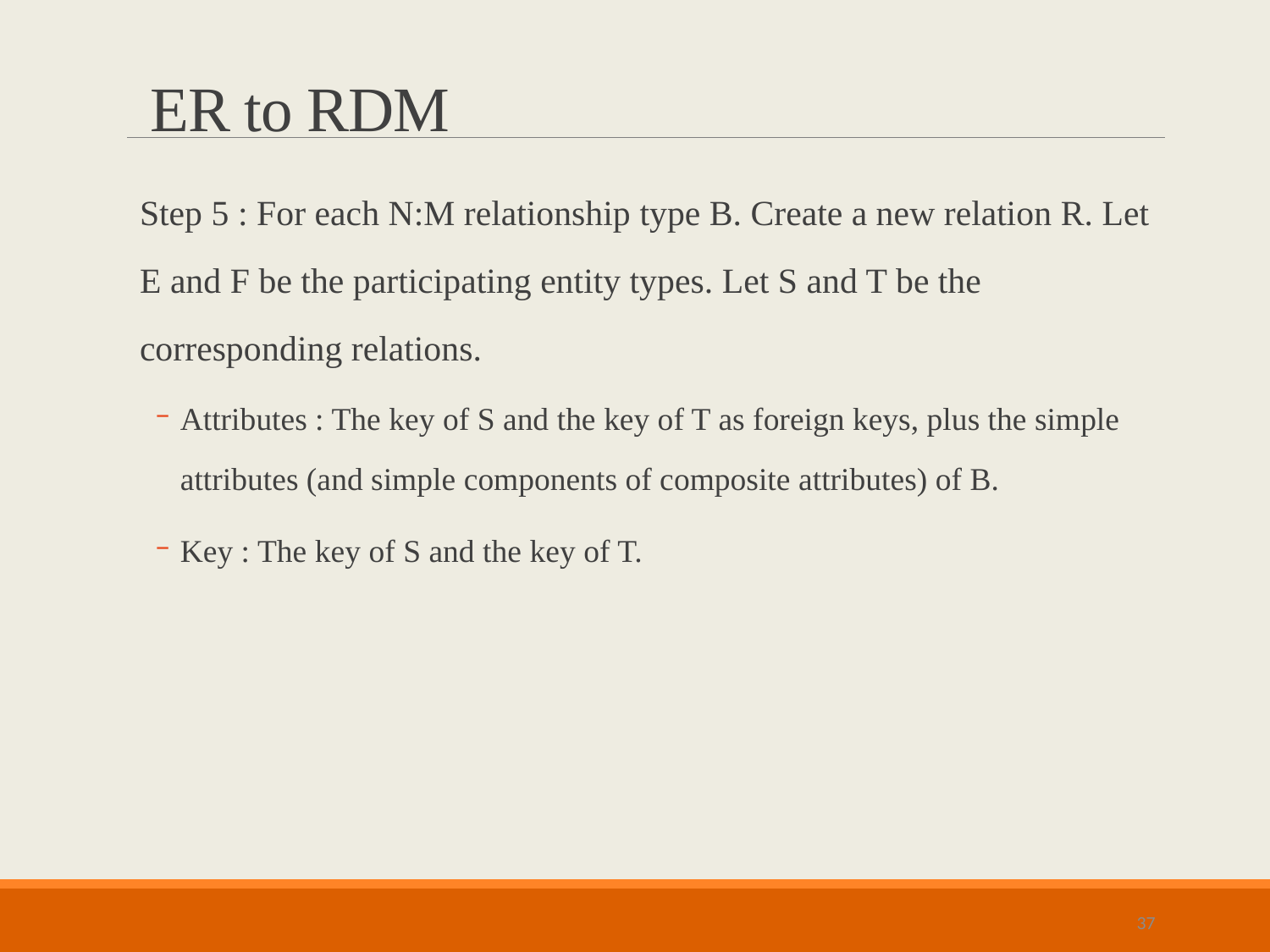

ER to RDM
Step 5 : For each N:M relationship type B. Create a new relation R. Let E and F be the participating entity types. Let S and T be the corresponding relations.
Attributes : The key of S and the key of T as foreign keys, plus the simple attributes (and simple components of composite attributes) of B.
Key : The key of S and the key of T.
37